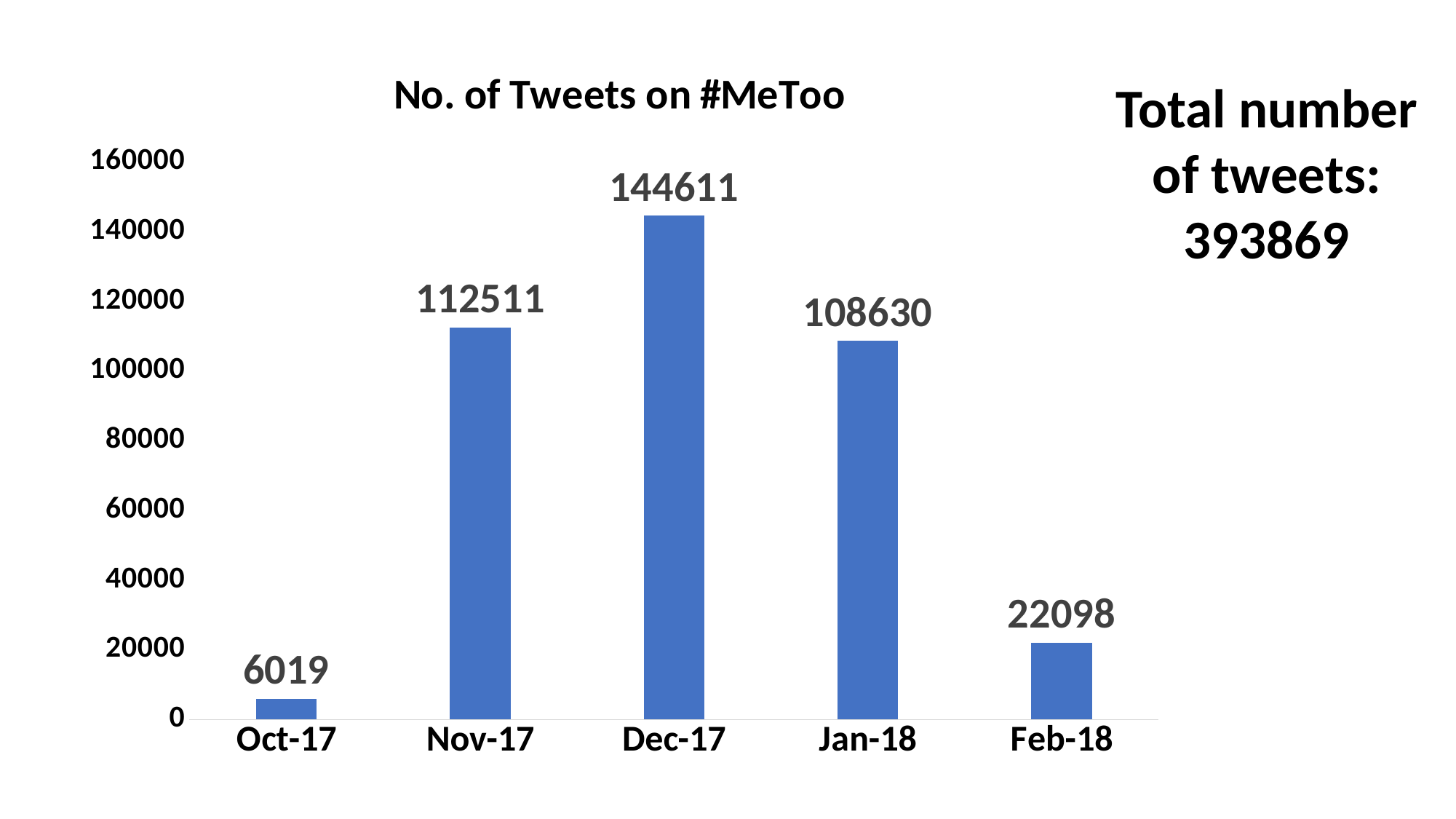

### Chart: No. of Tweets on #MeToo

| Category | Count |
|---|---|
| 43009 | 6019.0 |
| 43040 | 112511.0 |
| 43070 | 144611.0 |
| 43101 | 108630.0 |
| 43132 | 22098.0 |
Total number
 of tweets:
393869